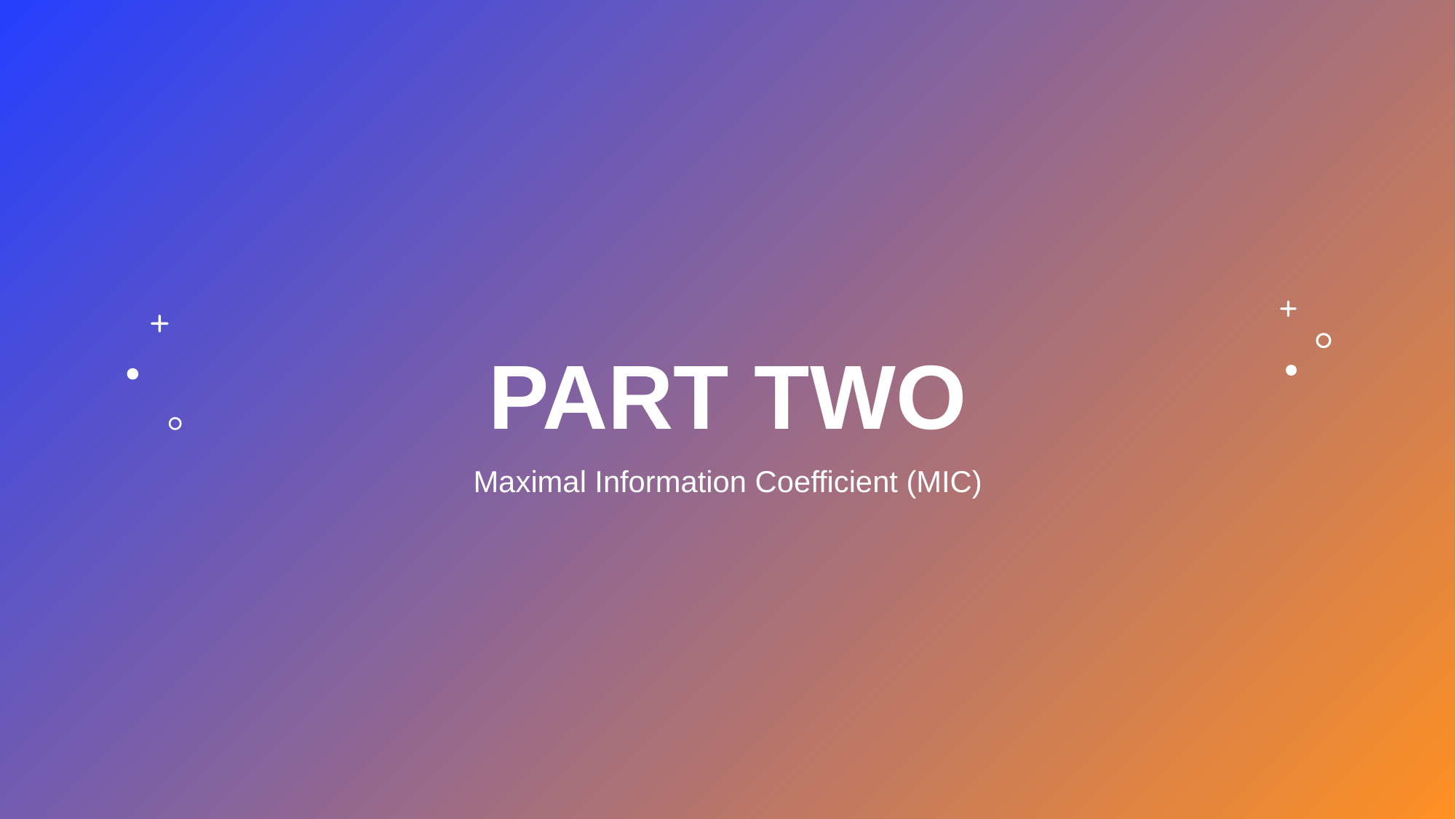

# Part two
Maximal Information Coefficient (MIC)